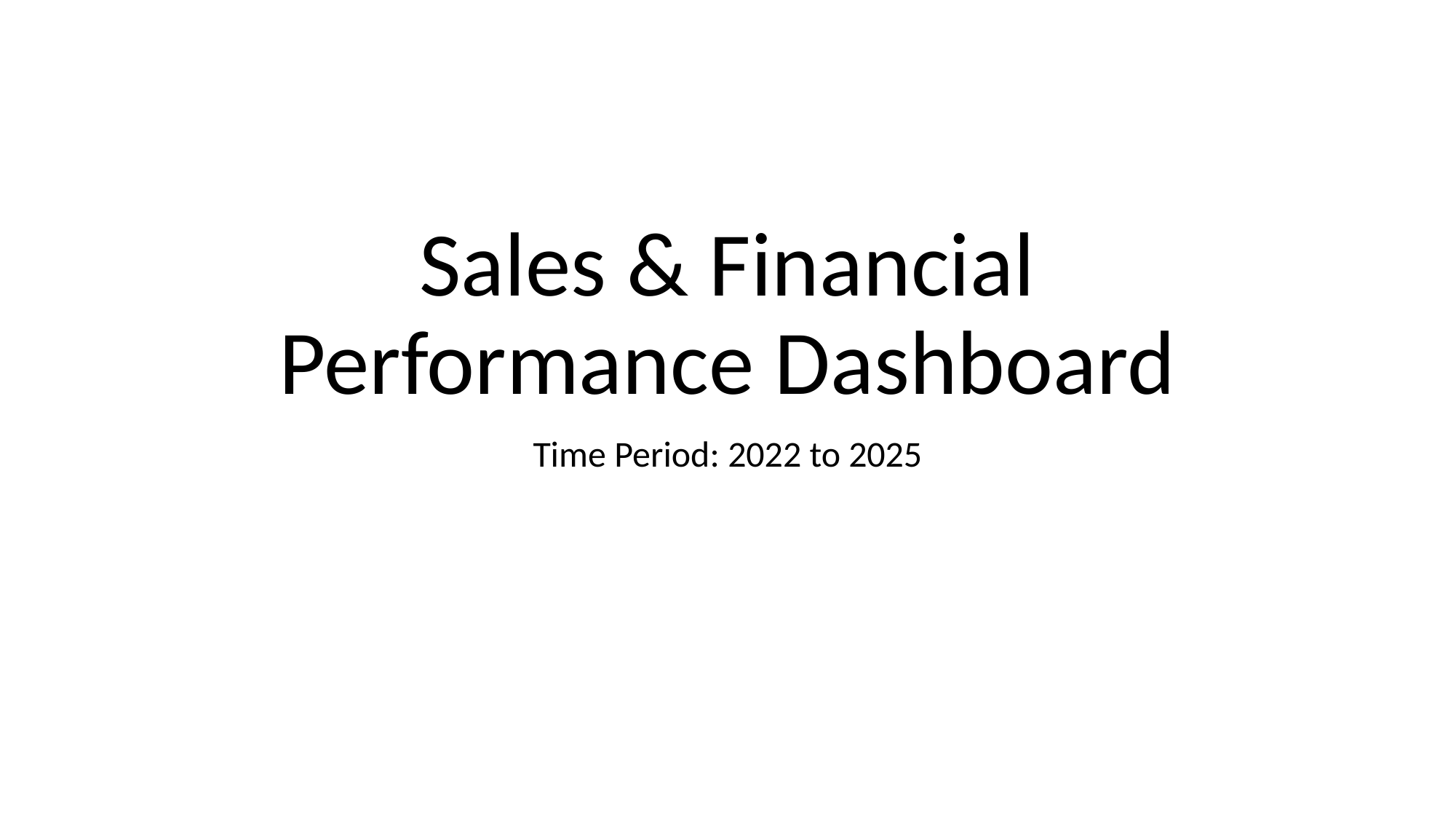

# Sales & Financial Performance Dashboard
Time Period: 2022 to 2025